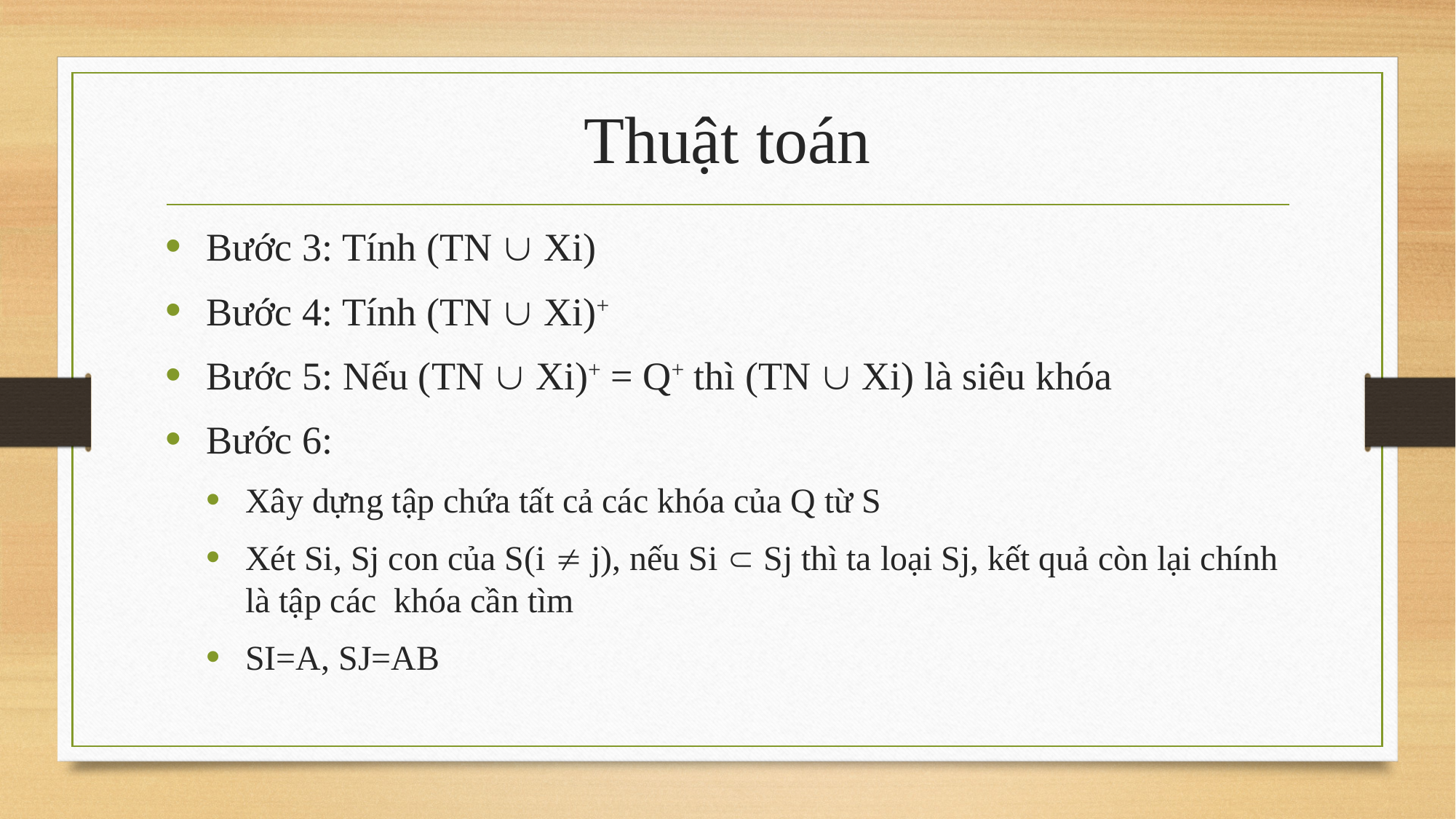

# Thuật toán
Bước 3: Tính (TN ∪ Xi)
Bước 4: Tính (TN ∪ Xi)+
Bước 5: Nếu (TN ∪ Xi)+ = Q+ thì (TN ∪ Xi) là siêu khóa
Bước 6:
Xây dựng tập chứa tất cả các khóa của Q từ S
Xét Si, Sj con của S(i ≠ j), nếu Si ⊂ Sj thì ta loại Sj, kết quả còn lại chính là tập các  khóa cần tìm
SI=A, SJ=AB